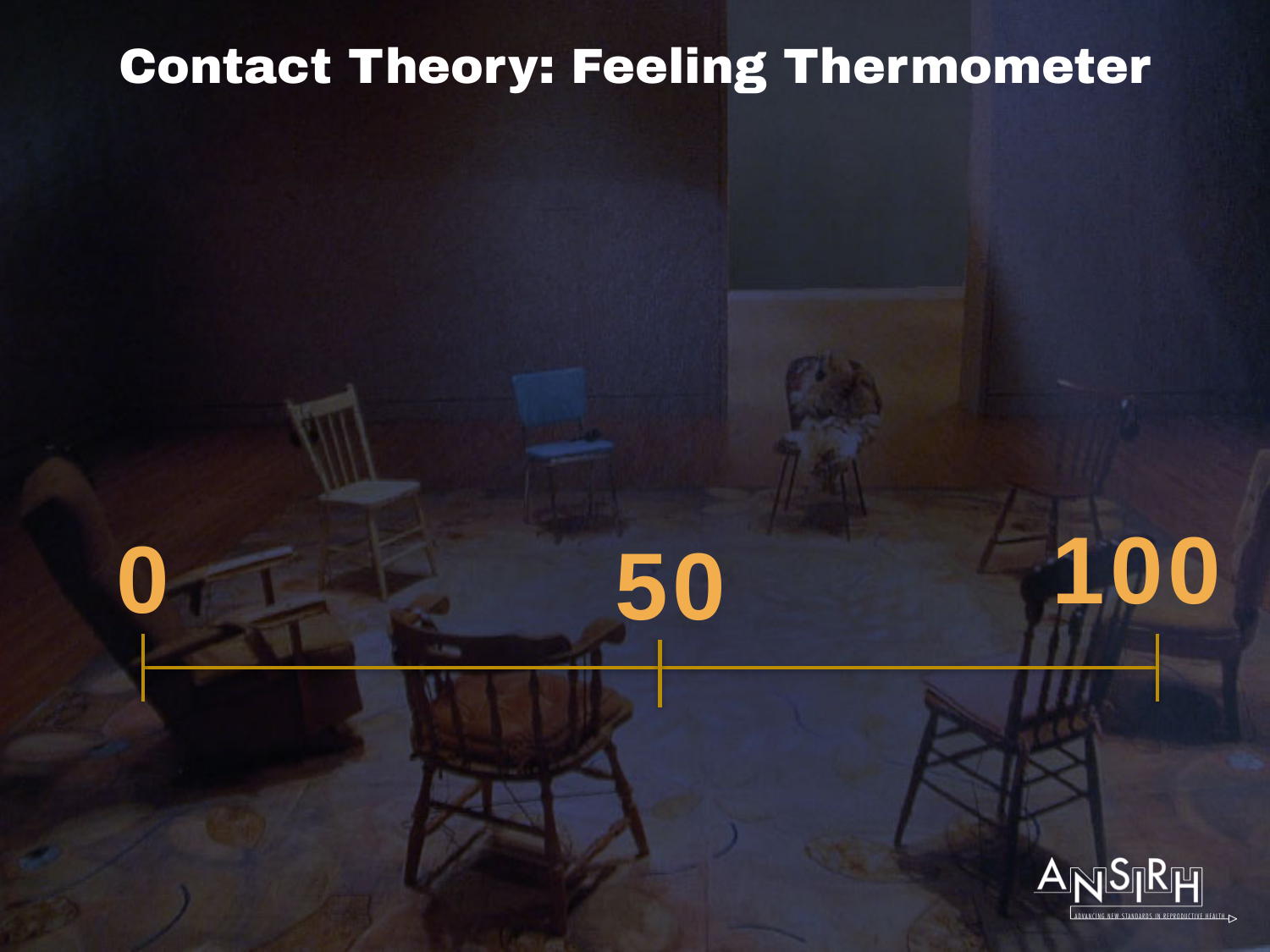

# Contact Theory: Feeling Thermometer
100
0
50